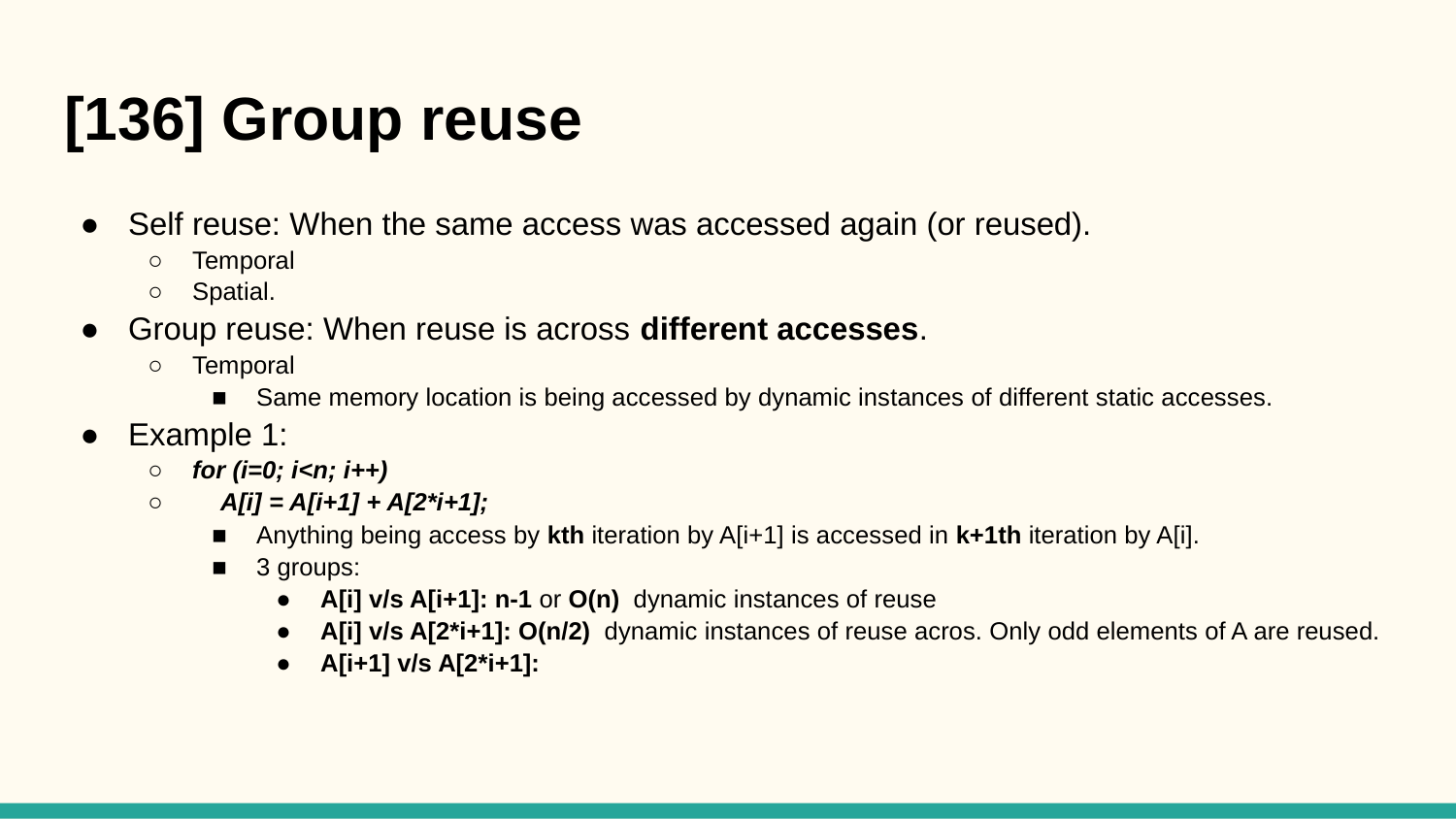

# [136] Group reuse
Self reuse: When the same access was accessed again (or reused).
Temporal
Spatial.
Group reuse: When reuse is across different accesses.
Temporal
Same memory location is being accessed by dynamic instances of different static accesses.
Example 1:
for (i=0; i<n; i++)
    A[i] = A[i+1] + A[2*i+1];
Anything being access by kth iteration by A[i+1] is accessed in k+1th iteration by A[i].
3 groups:
A[i] v/s A[i+1]: n-1 or O(n)  dynamic instances of reuse
A[i] v/s A[2*i+1]: O(n/2)  dynamic instances of reuse acros. Only odd elements of A are reused.
A[i+1] v/s A[2*i+1]: